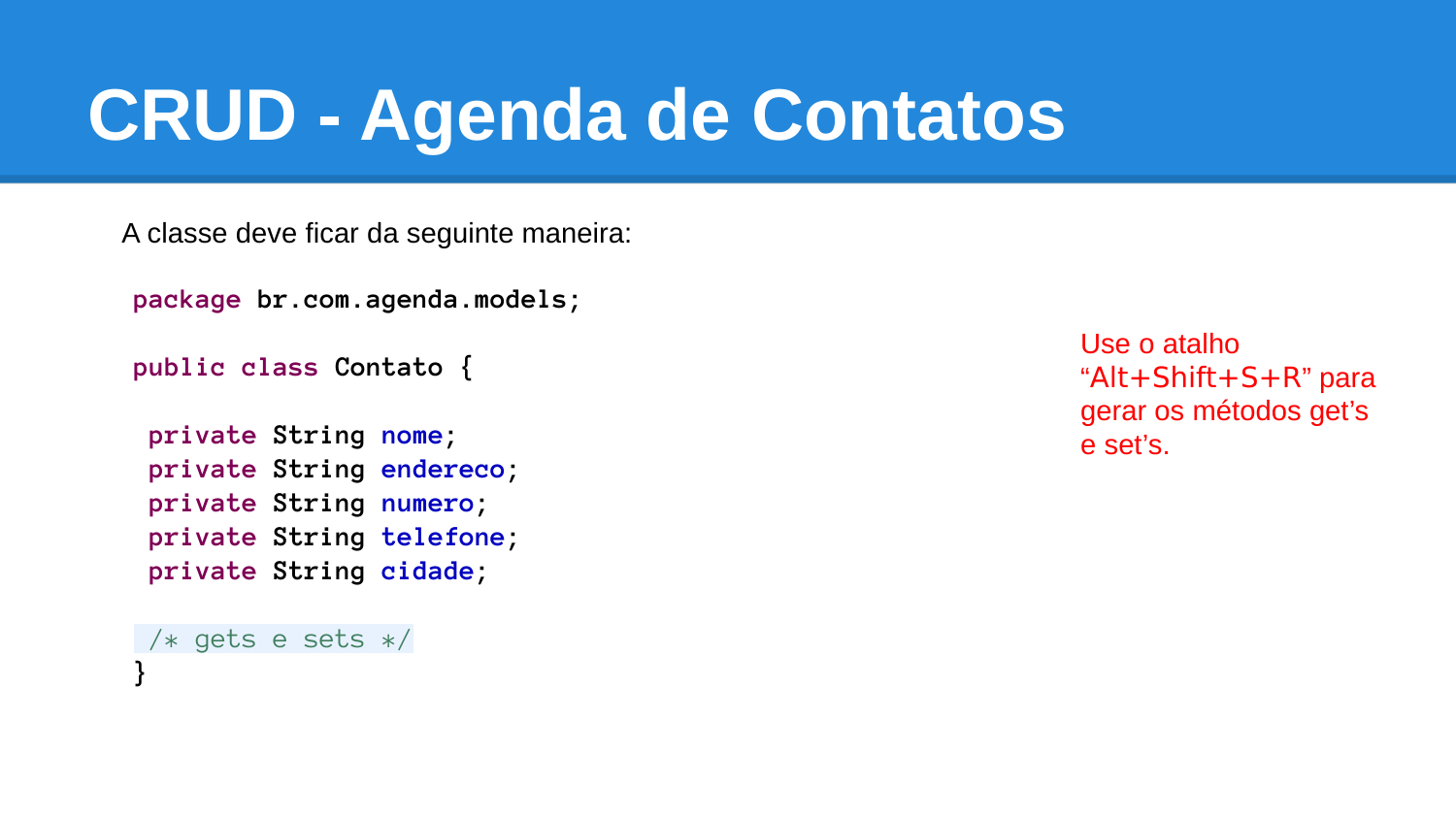

# CRUD - Agenda de Contatos
A classe deve ficar da seguinte maneira:
package br.com.agenda.models;

public class Contato {

 private String nome;
 private String endereco;
 private String numero;
 private String telefone;
 private String cidade;

 /* gets e sets */
}

Use o atalho “Alt+Shift+S+R” para gerar os métodos get’s e set’s.